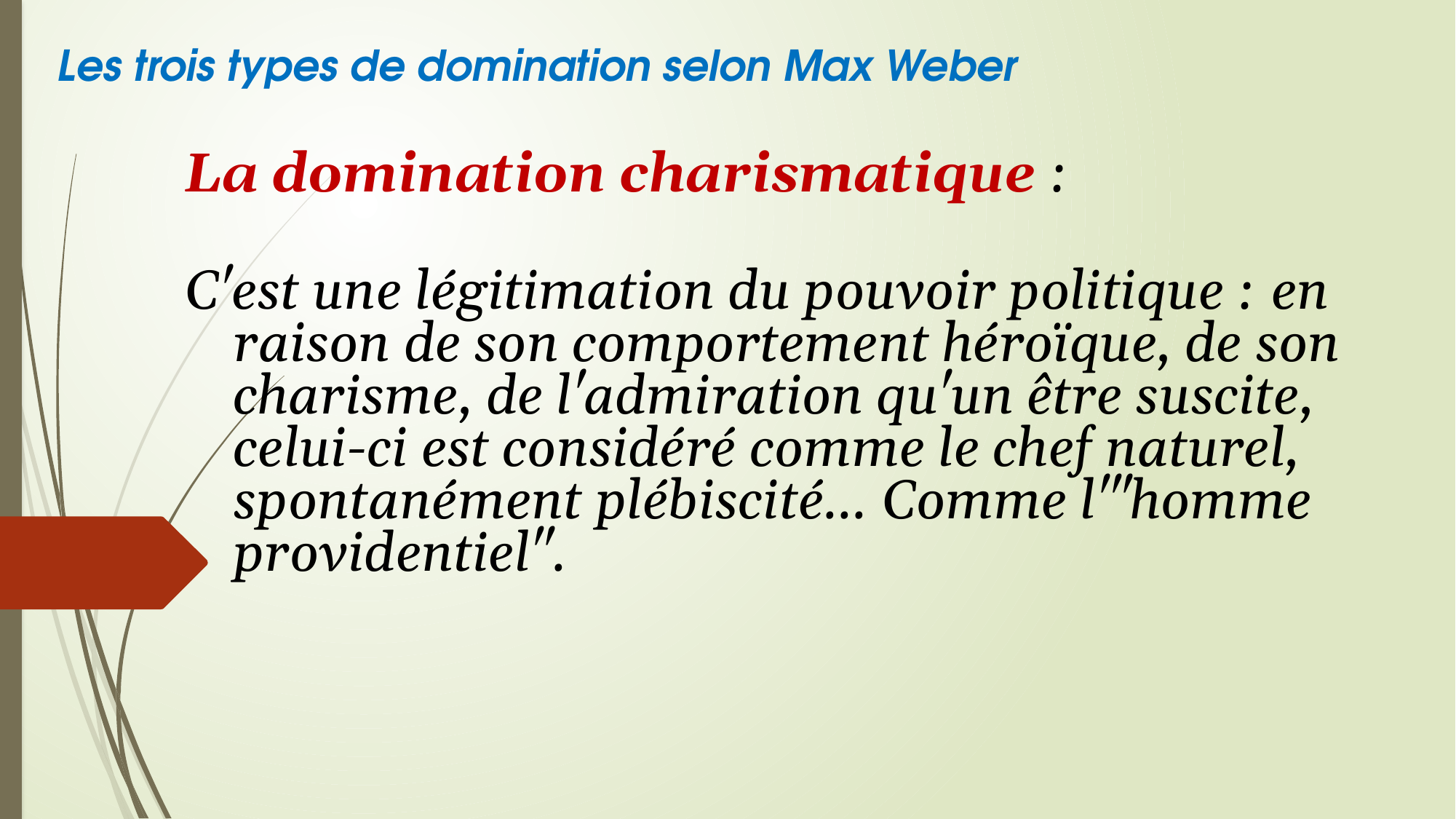

# Les trois types de domination selon Max Weber
La domination charismatique :

C'est une légitimation du pouvoir politique : en raison de son comportement héroïque, de son charisme, de l'admiration qu'un être suscite, celui-ci est considéré comme le chef naturel, spontanément plébiscité... Comme l'"homme providentiel".